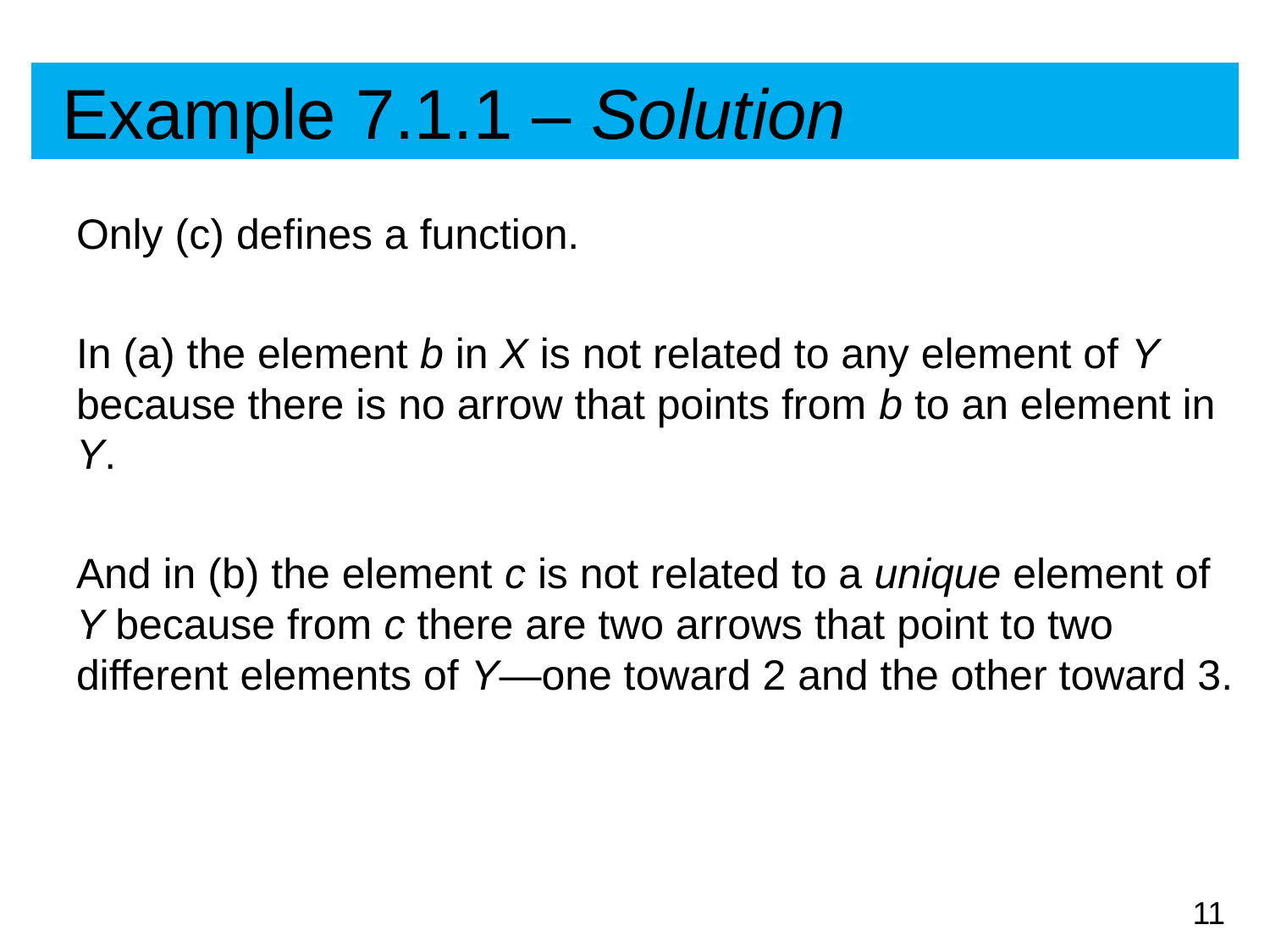

# Example 7.1.1 – Solution
Only (c) defines a function.

In (a) the element b in X is not related to any element of Y because there is no arrow that points from b to an element in Y.

And in (b) the element c is not related to a unique element of Y because from c there are two arrows that point to two different elements of Y—one toward 2 and the other toward 3.